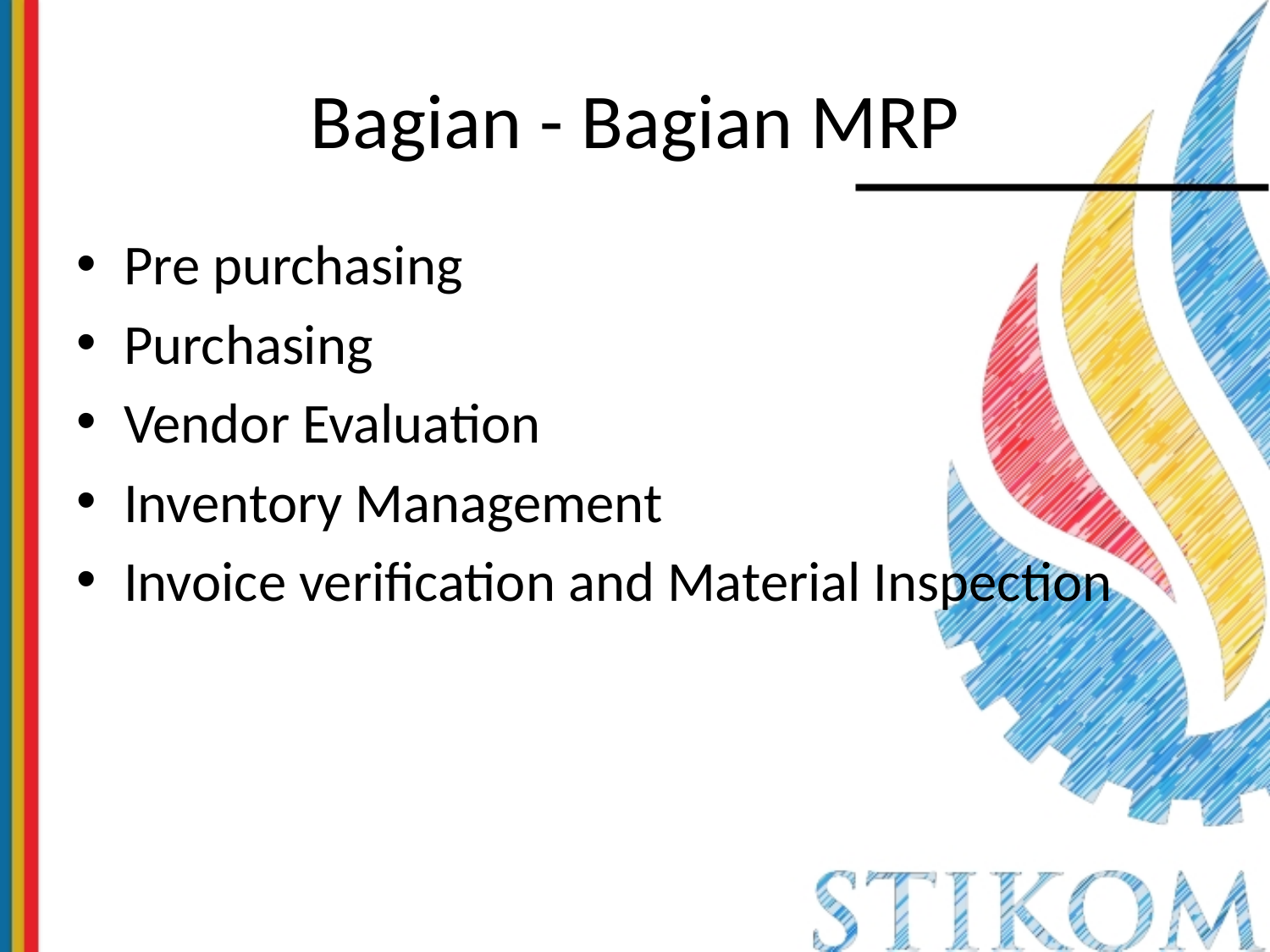

# Bagian - Bagian MRP
Pre purchasing
Purchasing
Vendor Evaluation
Inventory Management
Invoice verification and Material Inspection